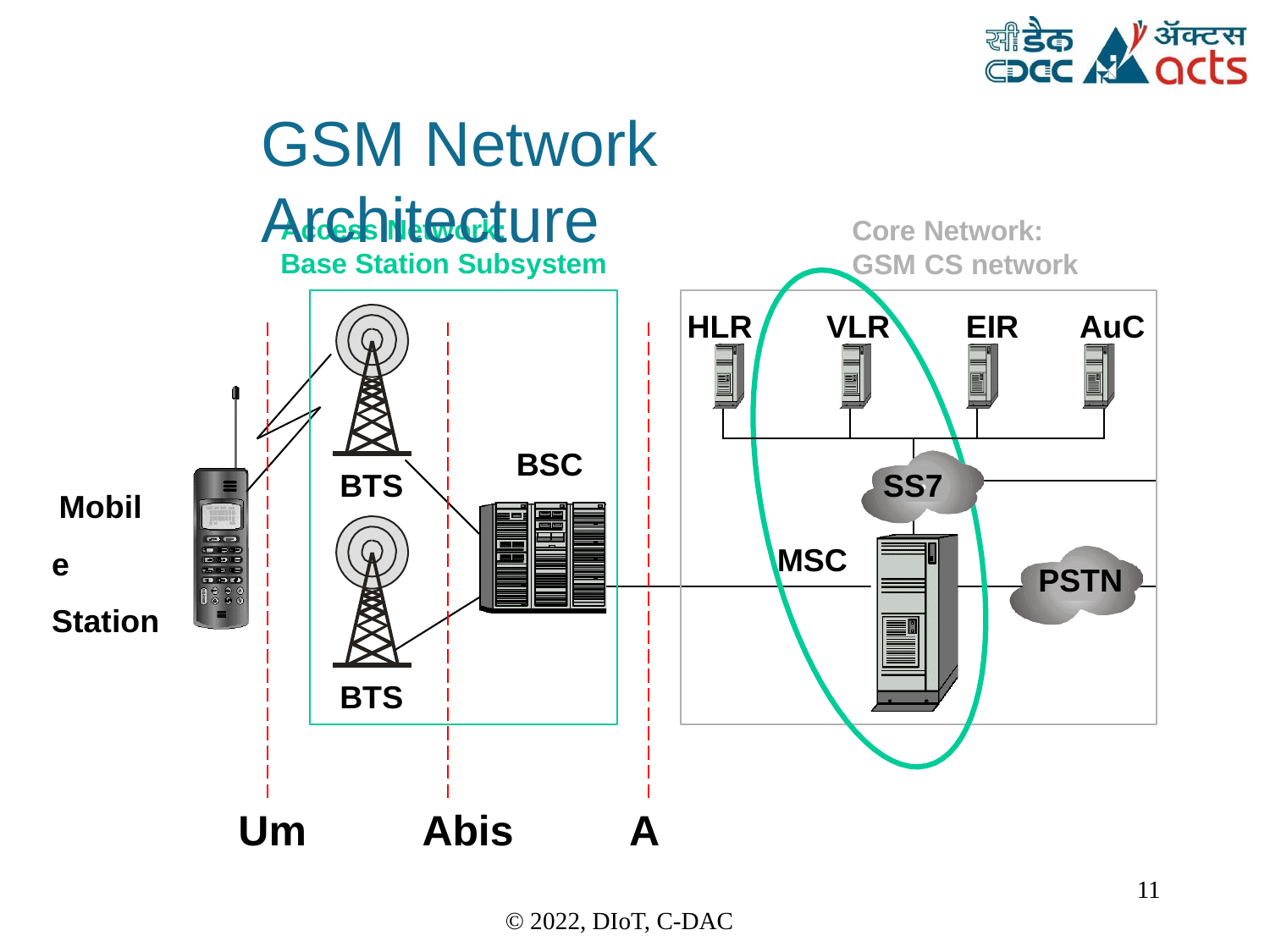

GSM	Network Architecture
Access Network:
Base Station Subsystem
Core Network: GSM CS network

HLR
VLR	EIR
AuC

BSC

BTS
SS7
Mobile Station

MSC

PSTN

BTS
Um
Abis
A
11
© 2022, DIoT, C-DAC